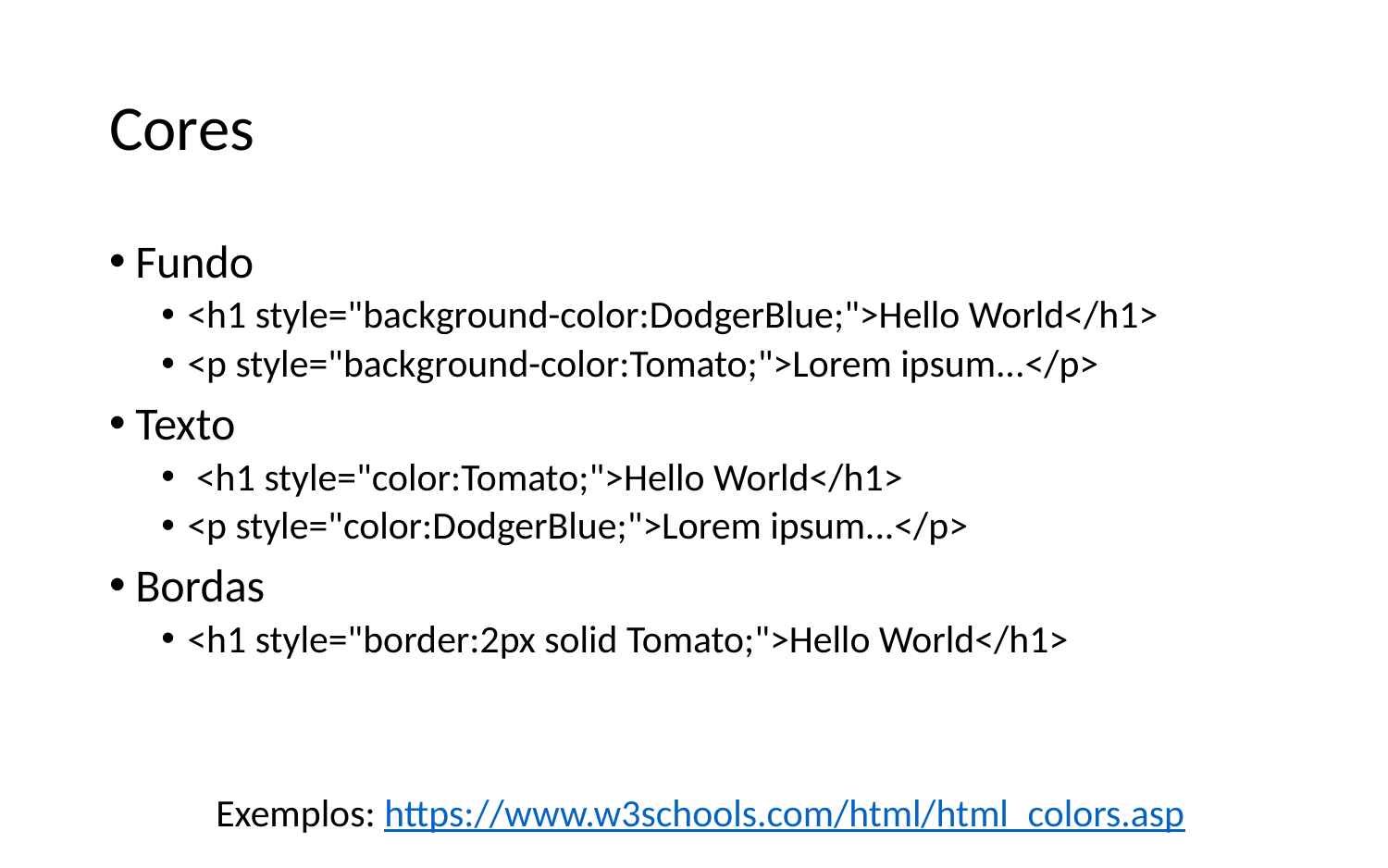

# Cores
Fundo
<h1 style="background-color:DodgerBlue;">Hello World</h1>
<p style="background-color:Tomato;">Lorem ipsum...</p>
Texto
 <h1 style="color:Tomato;">Hello World</h1>
<p style="color:DodgerBlue;">Lorem ipsum...</p>
Bordas
<h1 style="border:2px solid Tomato;">Hello World</h1>

Exemplos: https://www.w3schools.com/html/html_colors.asp